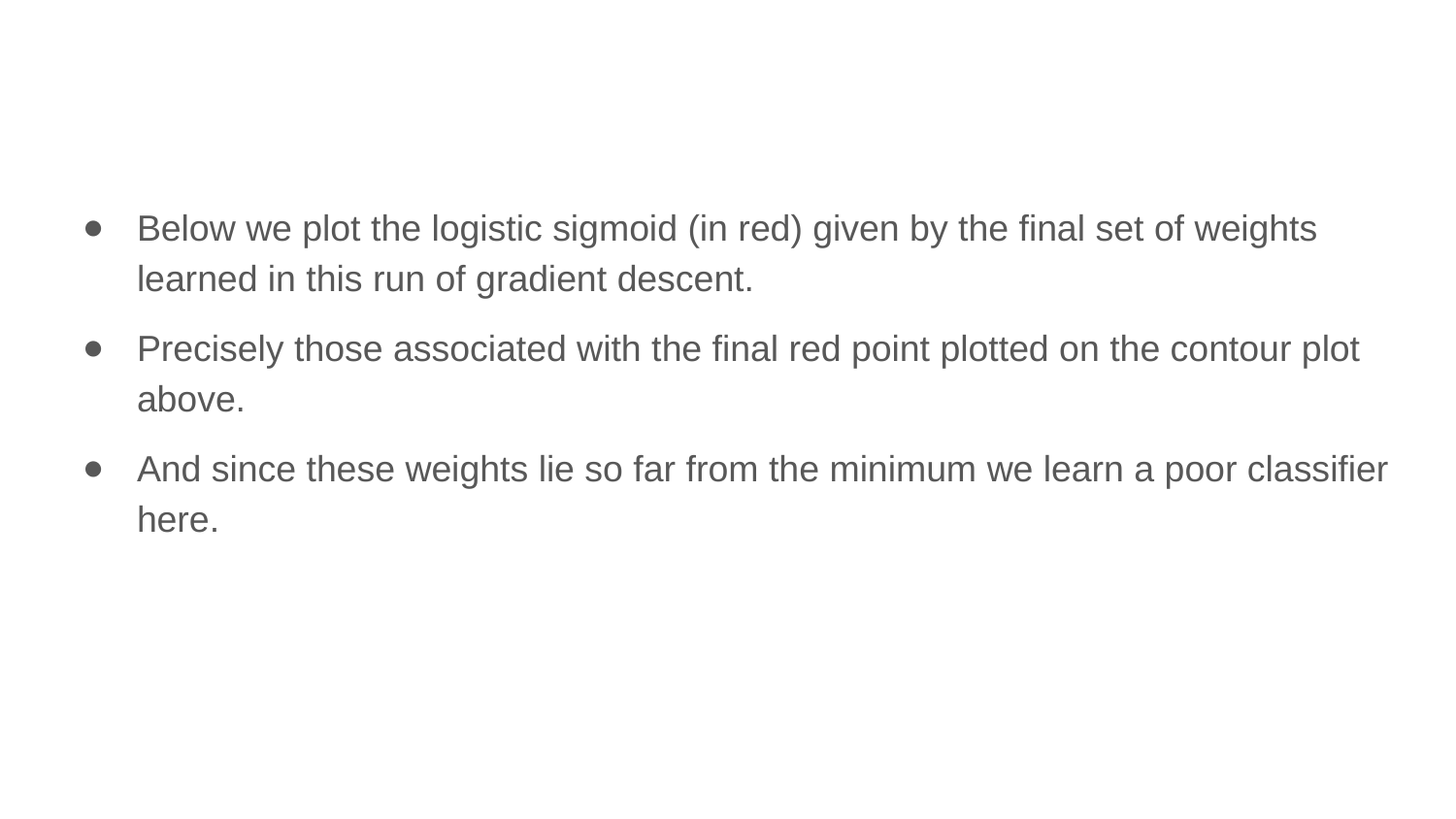

Below we plot the logistic sigmoid (in red) given by the final set of weights learned in this run of gradient descent.
Precisely those associated with the final red point plotted on the contour plot above.
And since these weights lie so far from the minimum we learn a poor classifier here.